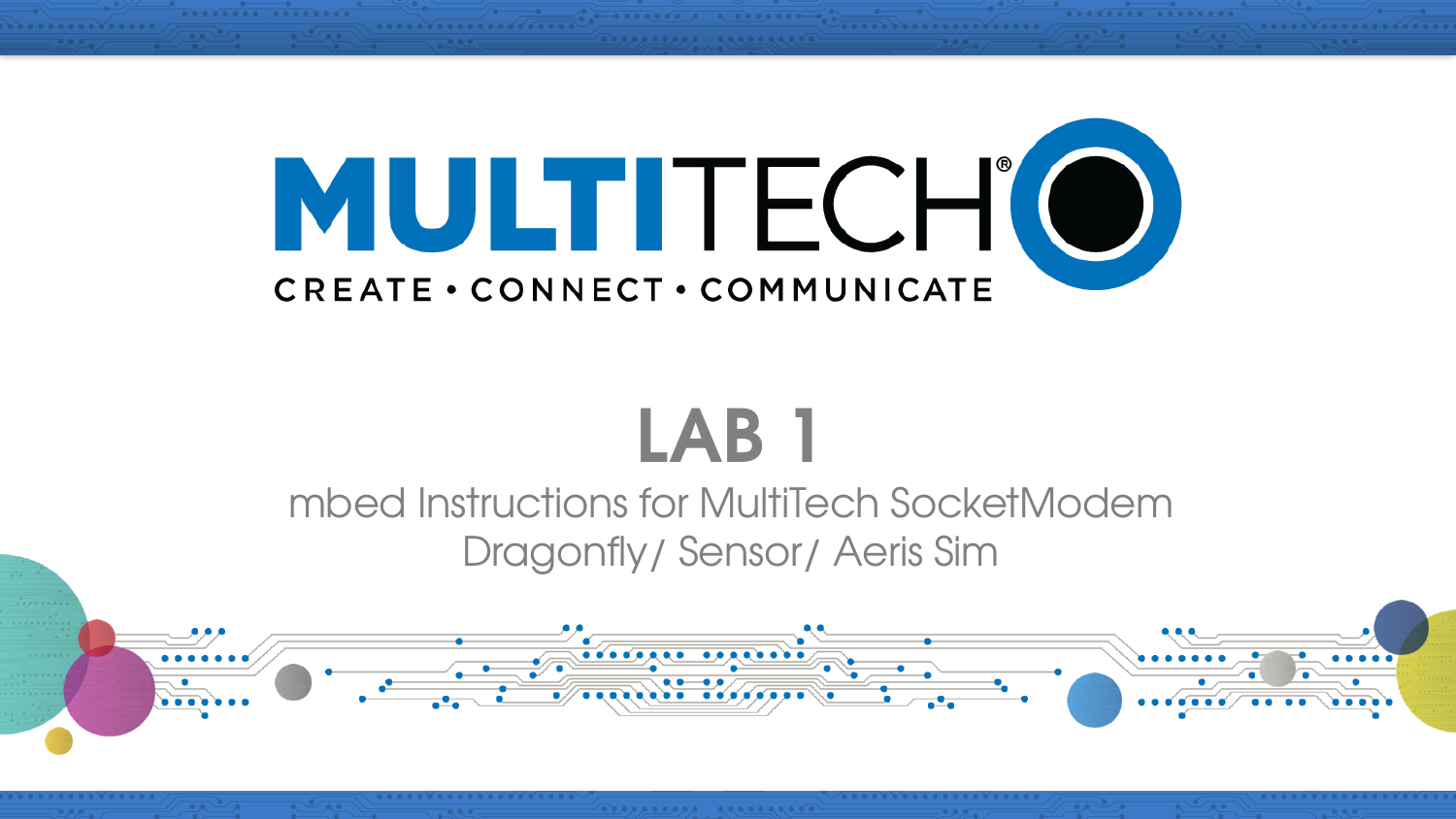

# LAB 1 mbed Instructions for MultiTech SocketModem Dragonfly/ Sensor/ Aeris Sim